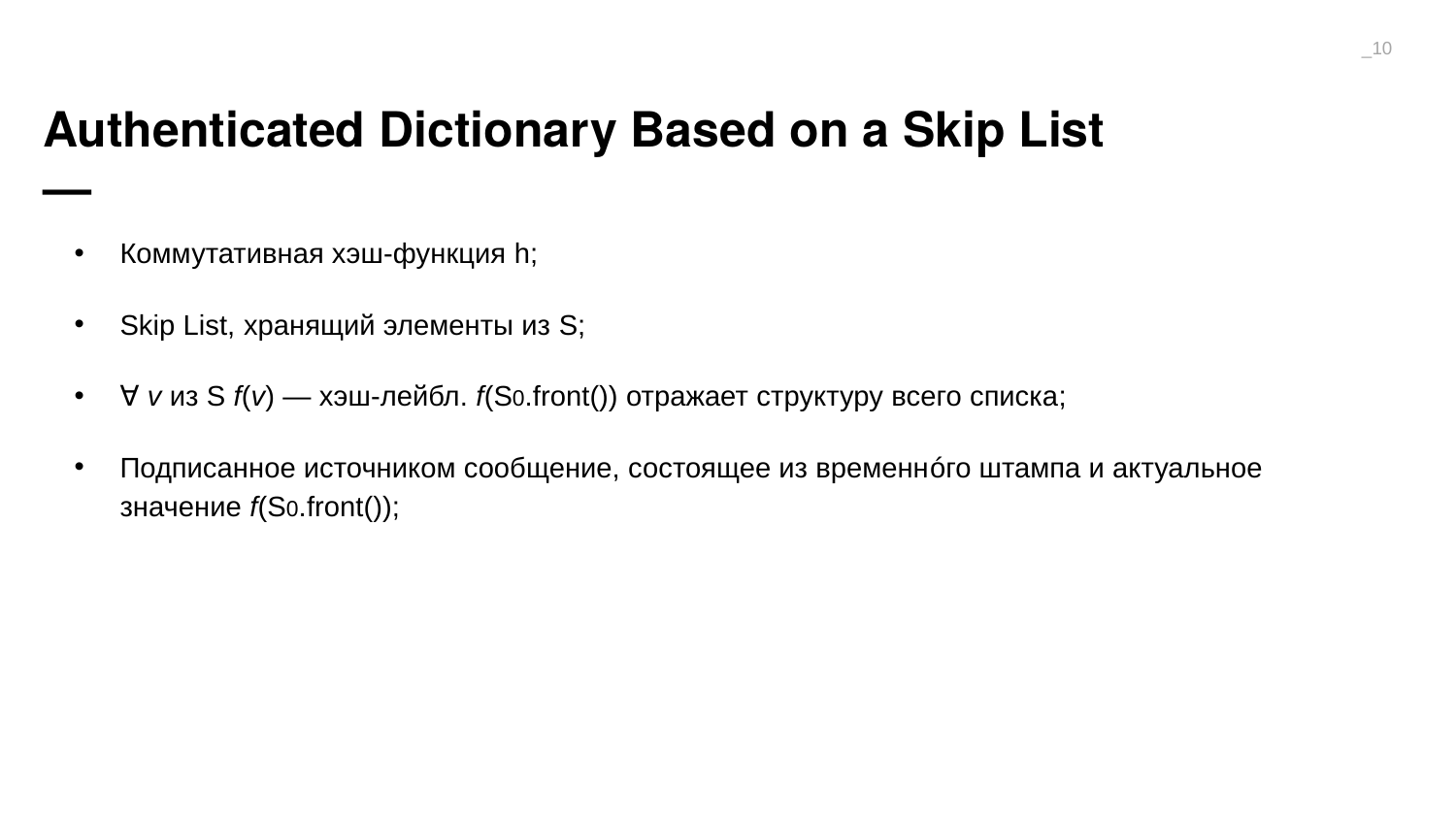

_10
Authenticated Dictionary Based on a Skip List
—
Коммутативная хэш-функция h;
Skip List, хранящий элементы из S;
∀ v из S f(v) — хэш-лейбл. f(S0.front()) отражает структуру всего списка;
Подписанное источником сообщение, состоящее из временнóго штампа и актуальное значение f(S0.front());